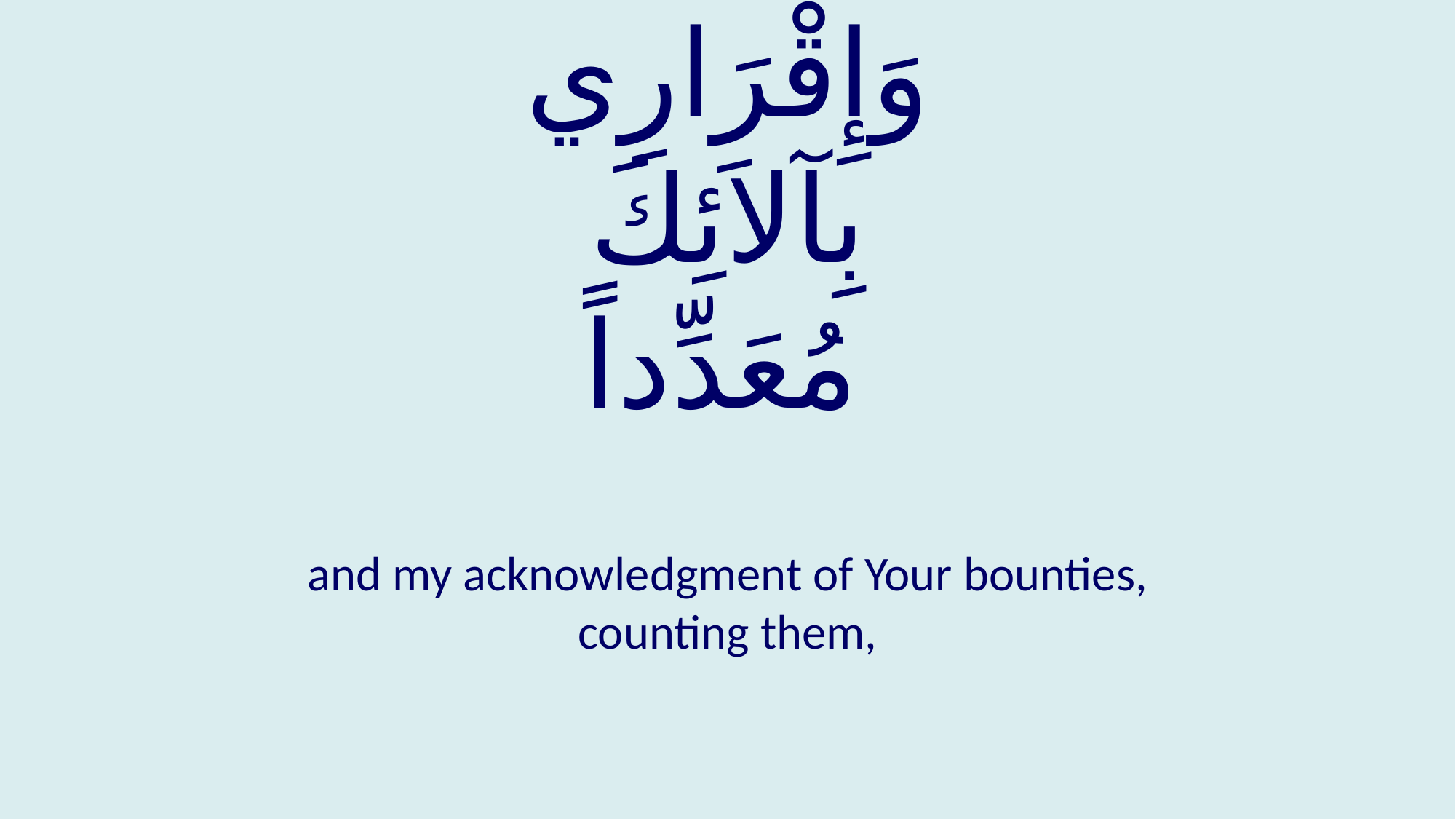

# وَإِقْرَارِي بِآلاَئِكَ مُعَدِّداً
and my acknowledgment of Your bounties, counting them,